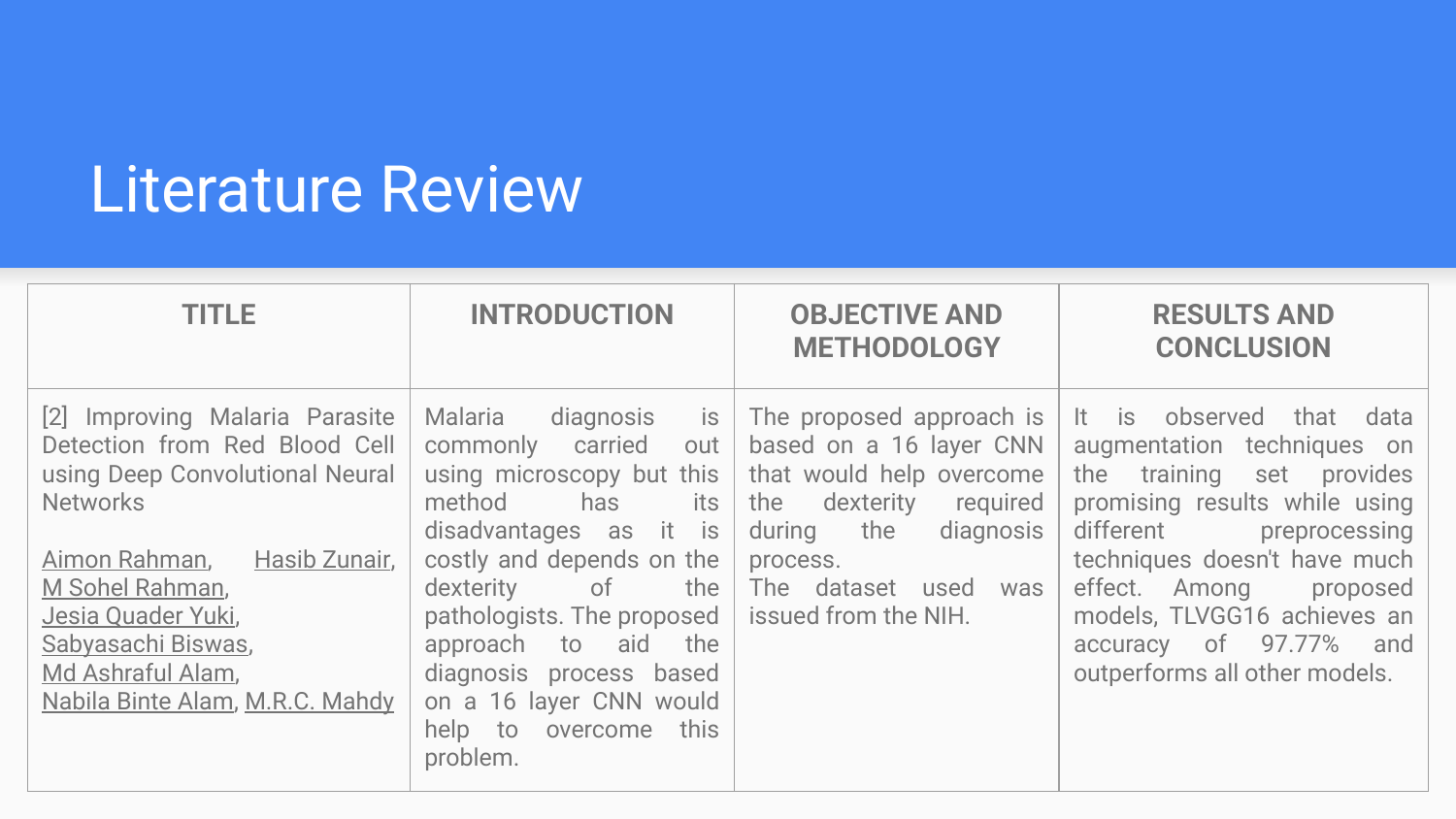

# Literature Review
| TITLE | INTRODUCTION | OBJECTIVE AND METHODOLOGY | RESULTS AND CONCLUSION |
| --- | --- | --- | --- |
| [2] Improving Malaria Parasite Detection from Red Blood Cell using Deep Convolutional Neural Networks Aimon Rahman, Hasib Zunair, M Sohel Rahman, Jesia Quader Yuki, Sabyasachi Biswas, Md Ashraful Alam, Nabila Binte Alam, M.R.C. Mahdy | Malaria diagnosis is commonly carried out using microscopy but this method has its disadvantages as it is costly and depends on the dexterity of the pathologists. The proposed approach to aid the diagnosis process based on a 16 layer CNN would help to overcome this problem. | The proposed approach is based on a 16 layer CNN that would help overcome the dexterity required during the diagnosis process. The dataset used was issued from the NIH. | It is observed that data augmentation techniques on the training set provides promising results while using different preprocessing techniques doesn't have much effect. Among proposed models, TLVGG16 achieves an accuracy of 97.77% and outperforms all other models. |